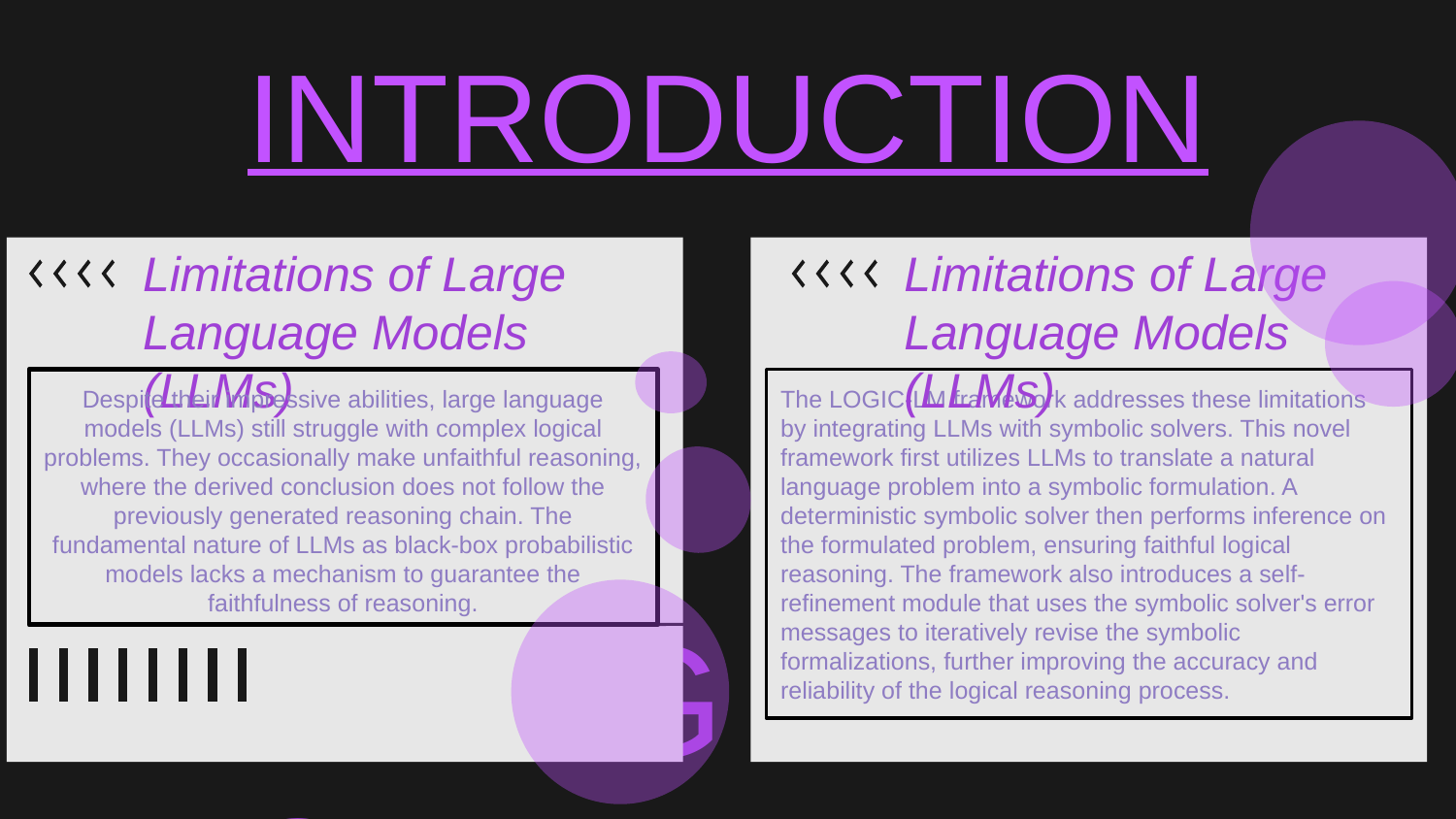

# INTRODUCTION

Limitations of Large Language Models (LLMs)
Limitations of Large Language Models (LLMs)

The LOGIC-LM framework addresses these limitations by integrating LLMs with symbolic solvers. This novel framework first utilizes LLMs to translate a natural language problem into a symbolic formulation. A deterministic symbolic solver then performs inference on the formulated problem, ensuring faithful logical reasoning. The framework also introduces a self-refinement module that uses the symbolic solver's error messages to iteratively revise the symbolic formalizations, further improving the accuracy and reliability of the logical reasoning process.
Despite their impressive abilities, large language models (LLMs) still struggle with complex logical problems. They occasionally make unfaithful reasoning, where the derived conclusion does not follow the previously generated reasoning chain. The fundamental nature of LLMs as black-box probabilistic models lacks a mechanism to guarantee the faithfulness of reasoning.